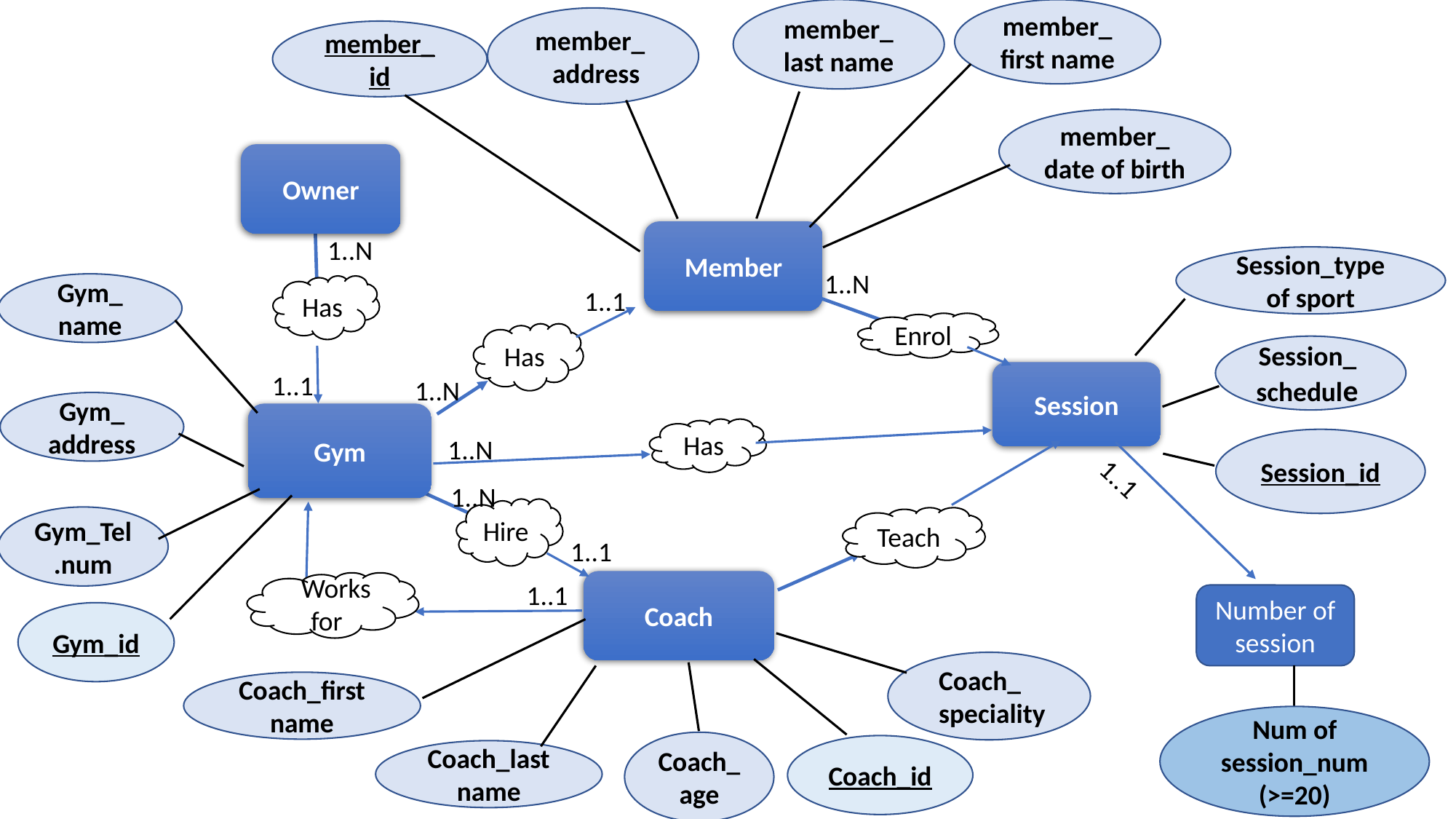

member_ last name
member_ first name
member_   address
member_ id
member_ date of birth
Owner
Member
1..N
Session_type of sport
1..N
Gym_ name
Has
1..1
Enrol
Has
Session_ schedule
Session
1..1
1..N
Gym_ address
Gym
Has
1..N
Session_id
1..N
Hire
Gym_Tel.num
Teach
1..1
1..1
Coach
1..1
   Works for
Number of session
Gym_id
Coach_     speciality
Coach_first name
Num of session_num (>=20)
Coach_age
Coach_id
Coach_last name